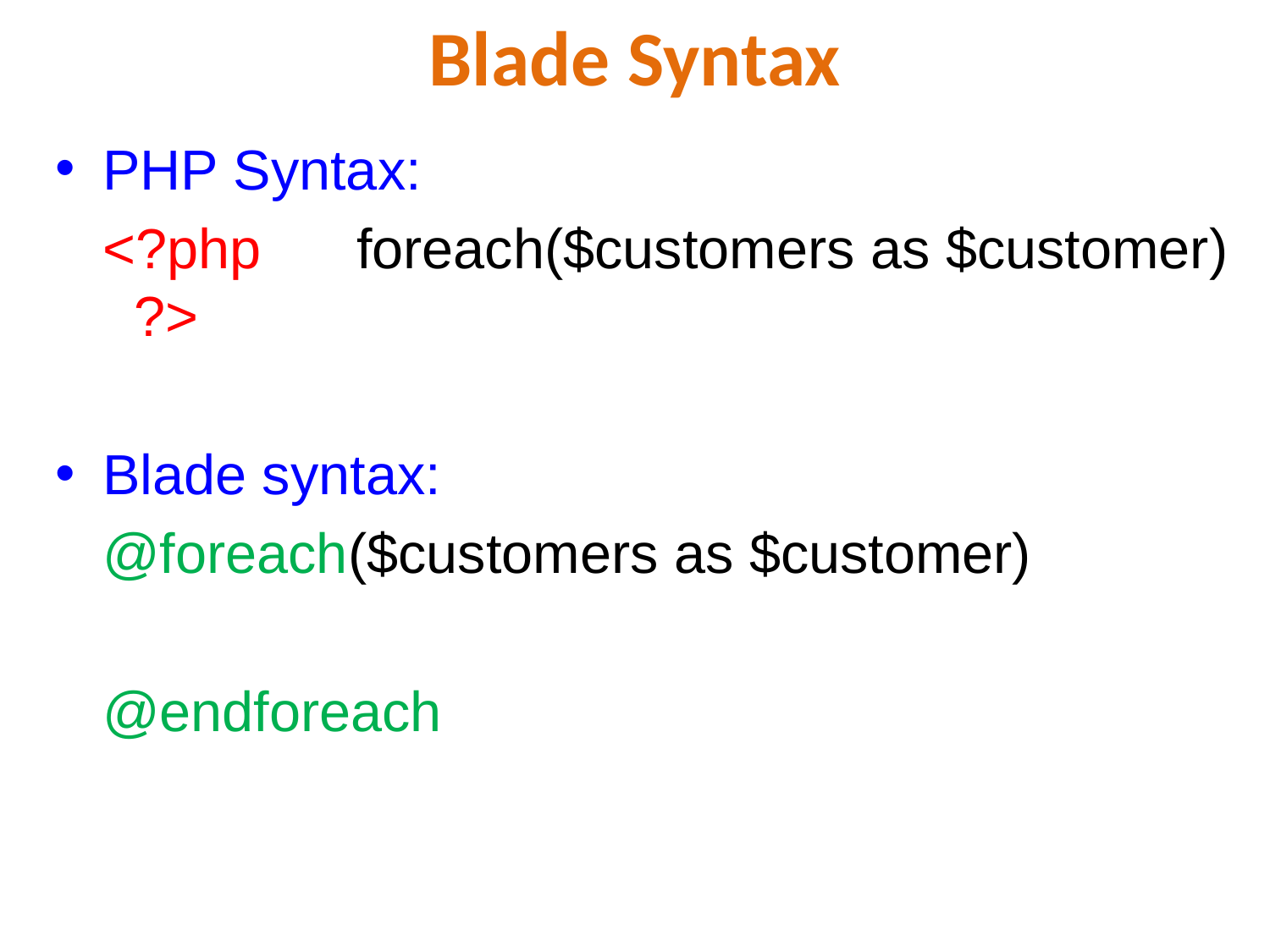

# Blade Syntax
PHP Syntax:
	<?php	foreach($customers as $customer)   ?>

Blade syntax:
	@foreach($customers as $customer)

	@endforeach